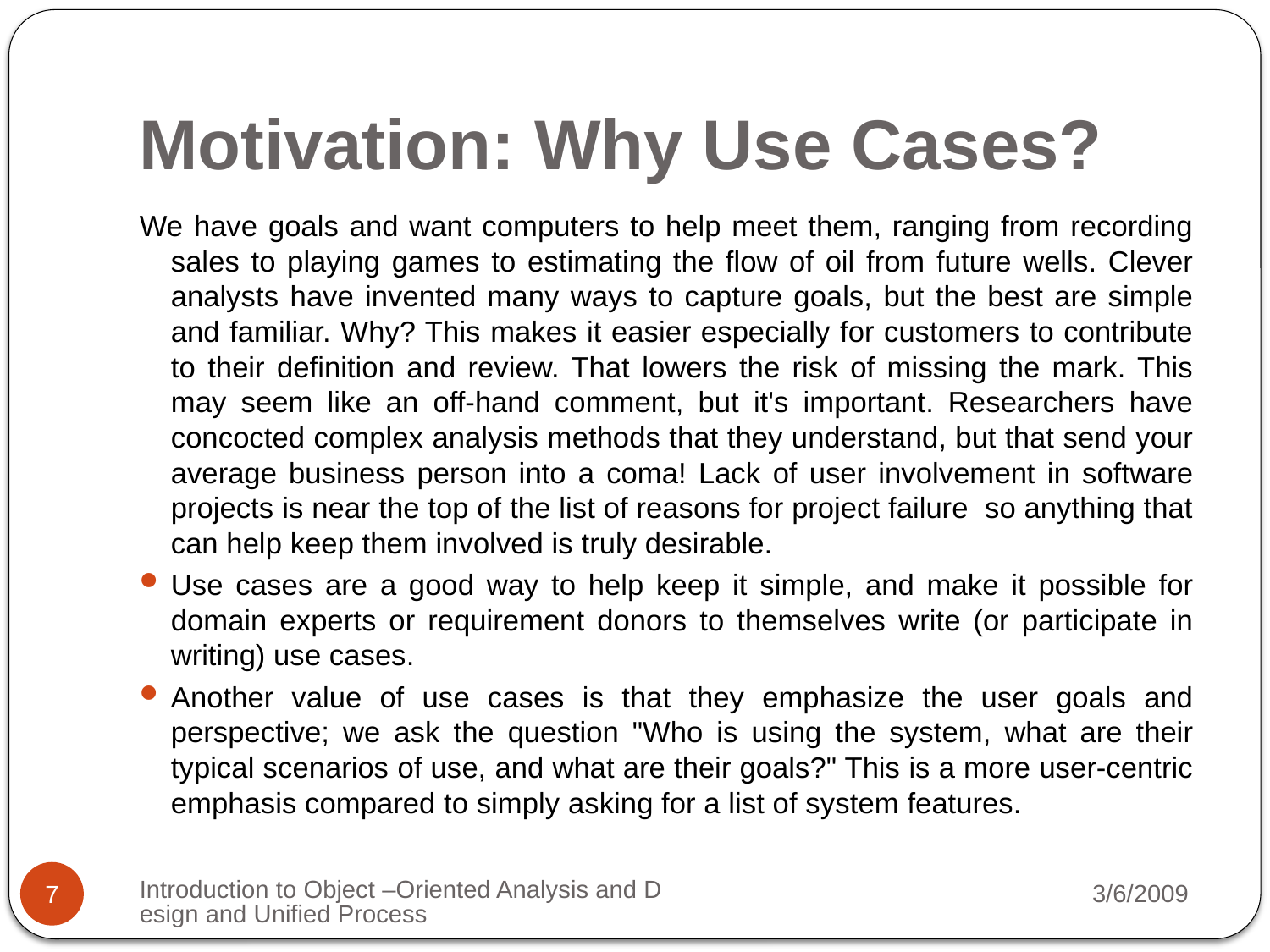

# Motivation: Why Use Cases?
We have goals and want computers to help meet them, ranging from recording sales to playing games to estimating the flow of oil from future wells. Clever analysts have invented many ways to capture goals, but the best are simple and familiar. Why? This makes it easier especially for customers to contribute to their definition and review. That lowers the risk of missing the mark. This may seem like an off-hand comment, but it's important. Researchers have concocted complex analysis methods that they understand, but that send your average business person into a coma! Lack of user involvement in software projects is near the top of the list of reasons for project failure  so anything that can help keep them involved is truly desirable.
Use cases are a good way to help keep it simple, and make it possible for domain experts or requirement donors to themselves write (or participate in writing) use cases.
Another value of use cases is that they emphasize the user goals and perspective; we ask the question "Who is using the system, what are their typical scenarios of use, and what are their goals?" This is a more user-centric emphasis compared to simply asking for a list of system features.

Introduction to Object –Oriented Analysis and Design and Unified Process
3/6/2009
7